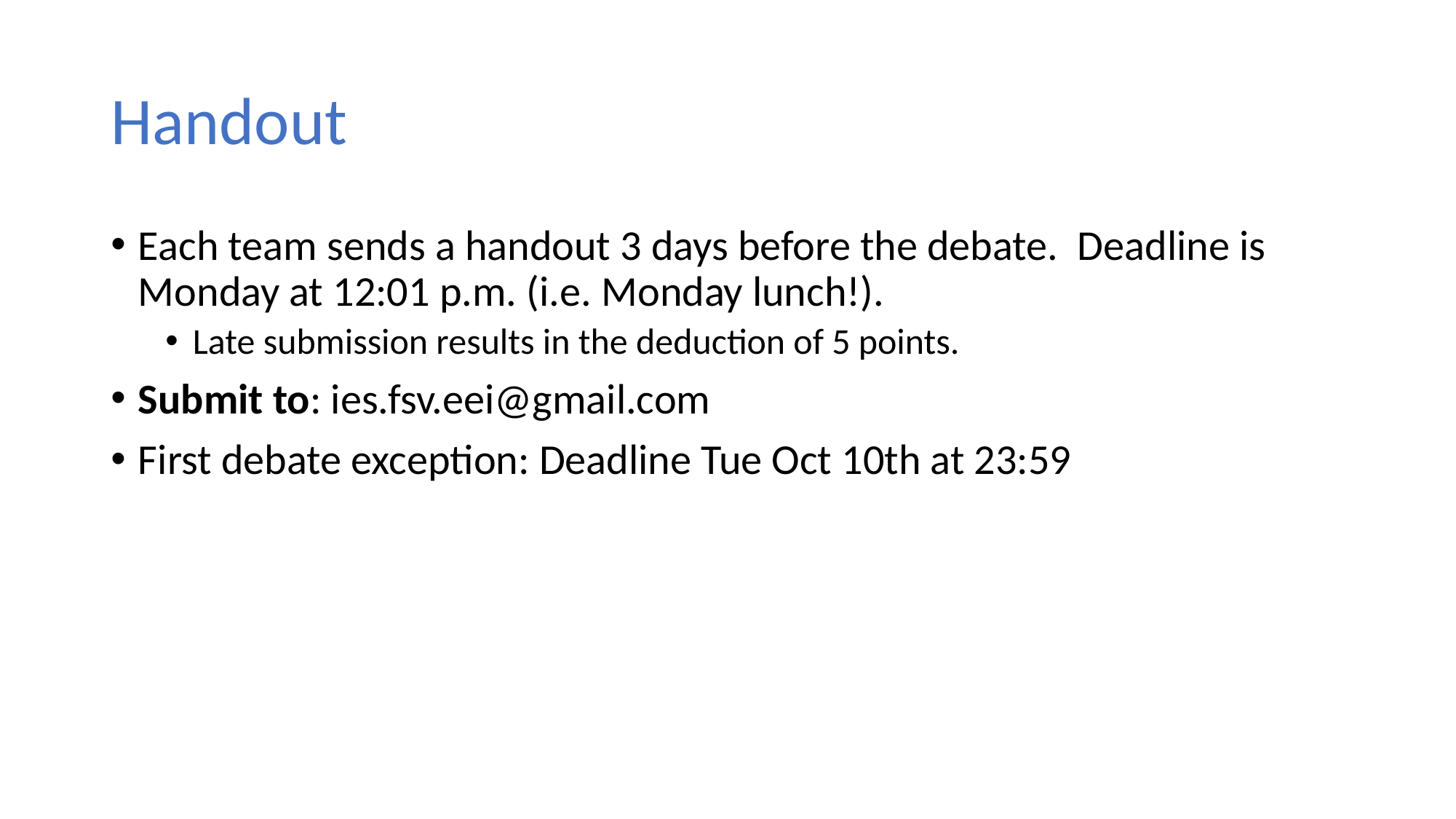

# Handout
Each team sends a handout 3 days before the debate.  Deadline is Monday at 12:01 p.m. (i.e. Monday lunch!).
Late submission results in the deduction of 5 points.
Submit to: ies.fsv.eei@gmail.com
First debate exception: Deadline Tue Oct 10th at 23:59